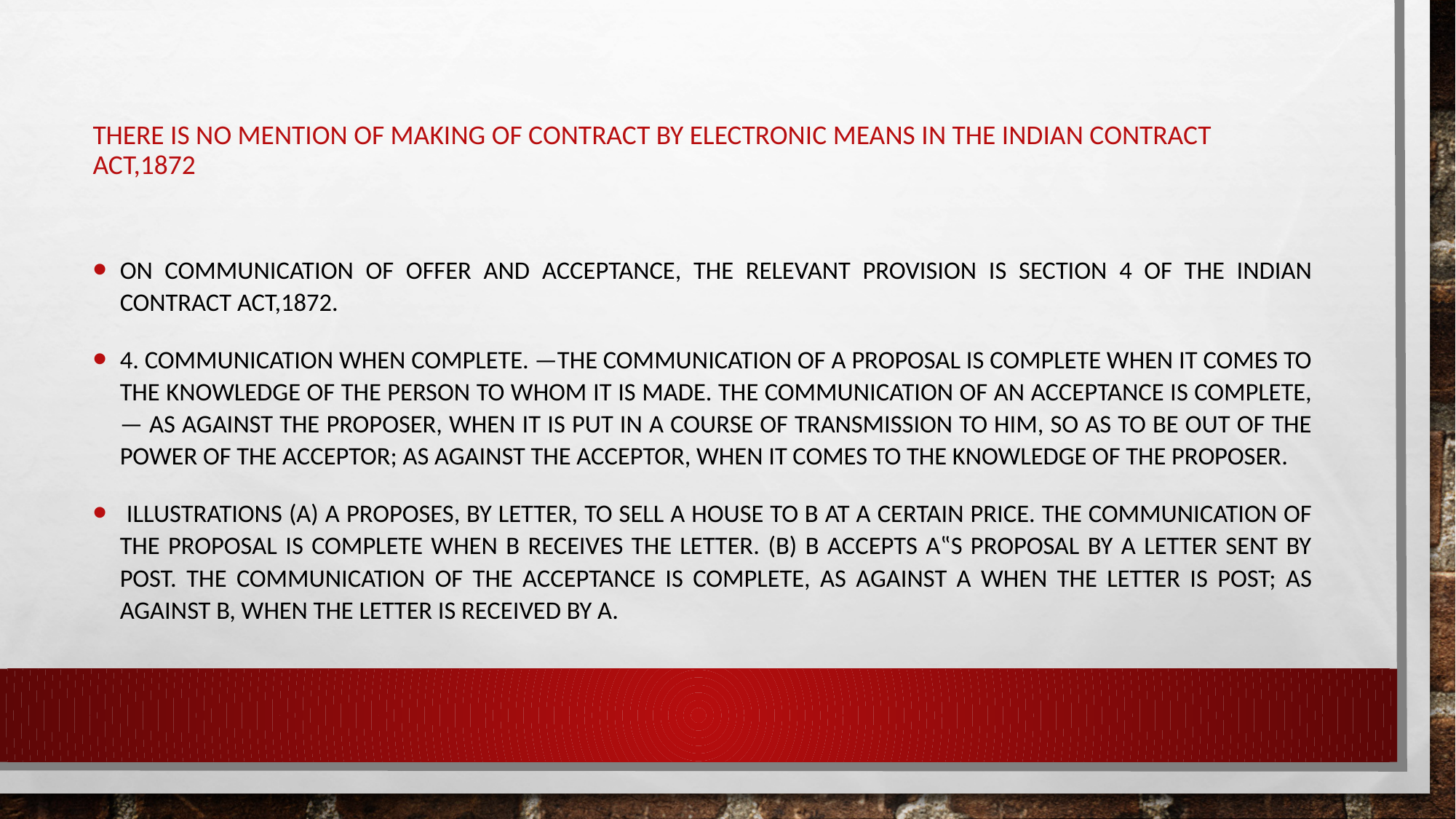

# There is no mention of making of contract by electronic means in the Indian contract Act,1872
On communication of offer and acceptance, the relevant provision is section 4 of the Indian contract Act,1872.
4. Communication when complete. —The communication of a proposal is complete when it comes to the knowledge of the person to whom it is made. The communication of an acceptance is complete, — as against the proposer, when it is put in a course of transmission to him, so as to be out of the power of the acceptor; as against the acceptor, when it comes to the knowledge of the proposer.
 Illustrations (a) A proposes, by letter, to sell a house to B at a certain price. The communication of the proposal is complete when B receives the letter. (b) B accepts A‟s proposal by a letter sent by post. The communication of the acceptance is complete, as against A when the letter is post; as against B, when the letter is received by A.